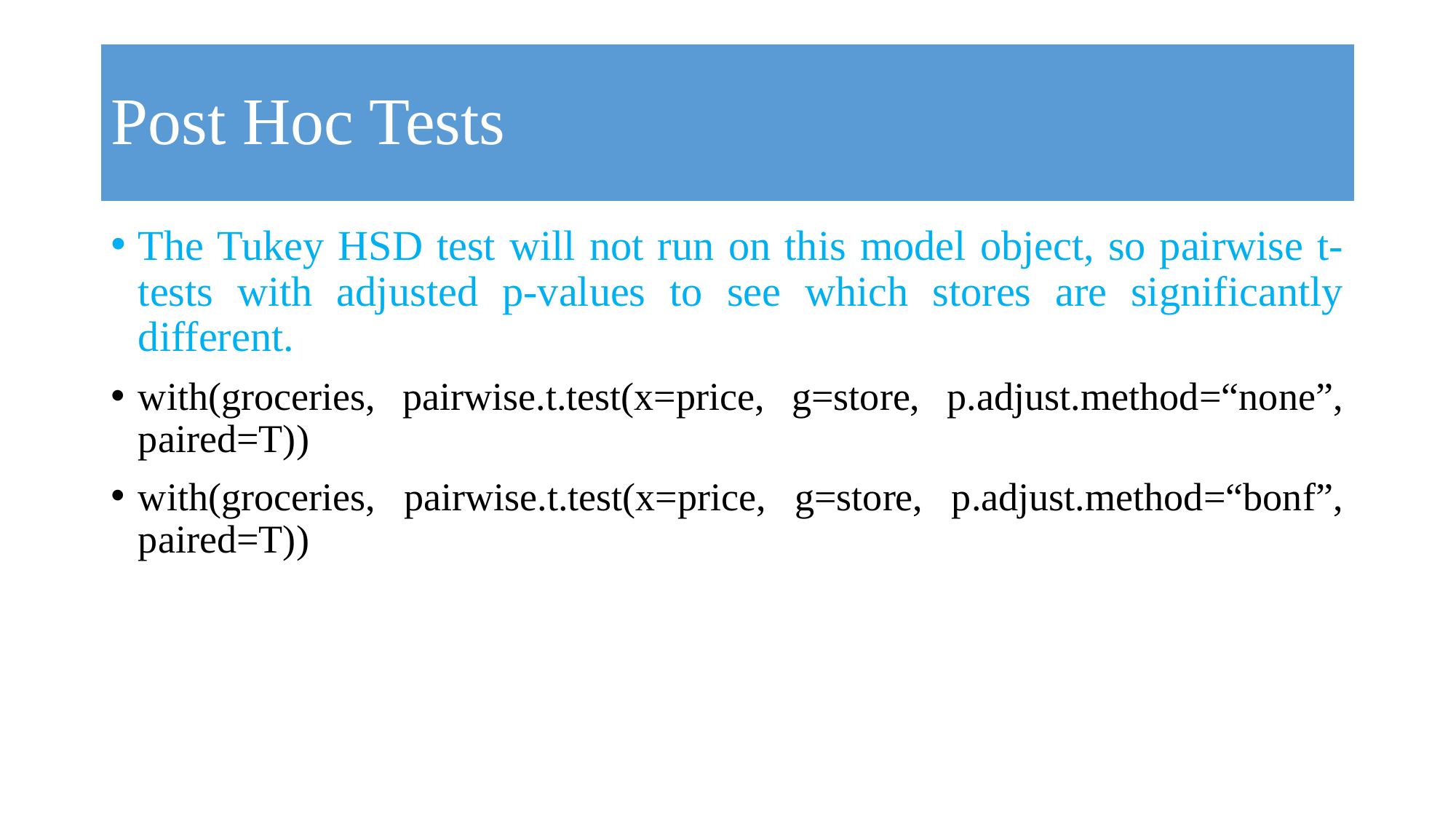

# Post Hoc Tests
The Tukey HSD test will not run on this model object, so pairwise t-tests with adjusted p-values to see which stores are significantly different.
with(groceries, pairwise.t.test(x=price, g=store, p.adjust.method=“none”, paired=T))
with(groceries, pairwise.t.test(x=price, g=store, p.adjust.method=“bonf”, paired=T))